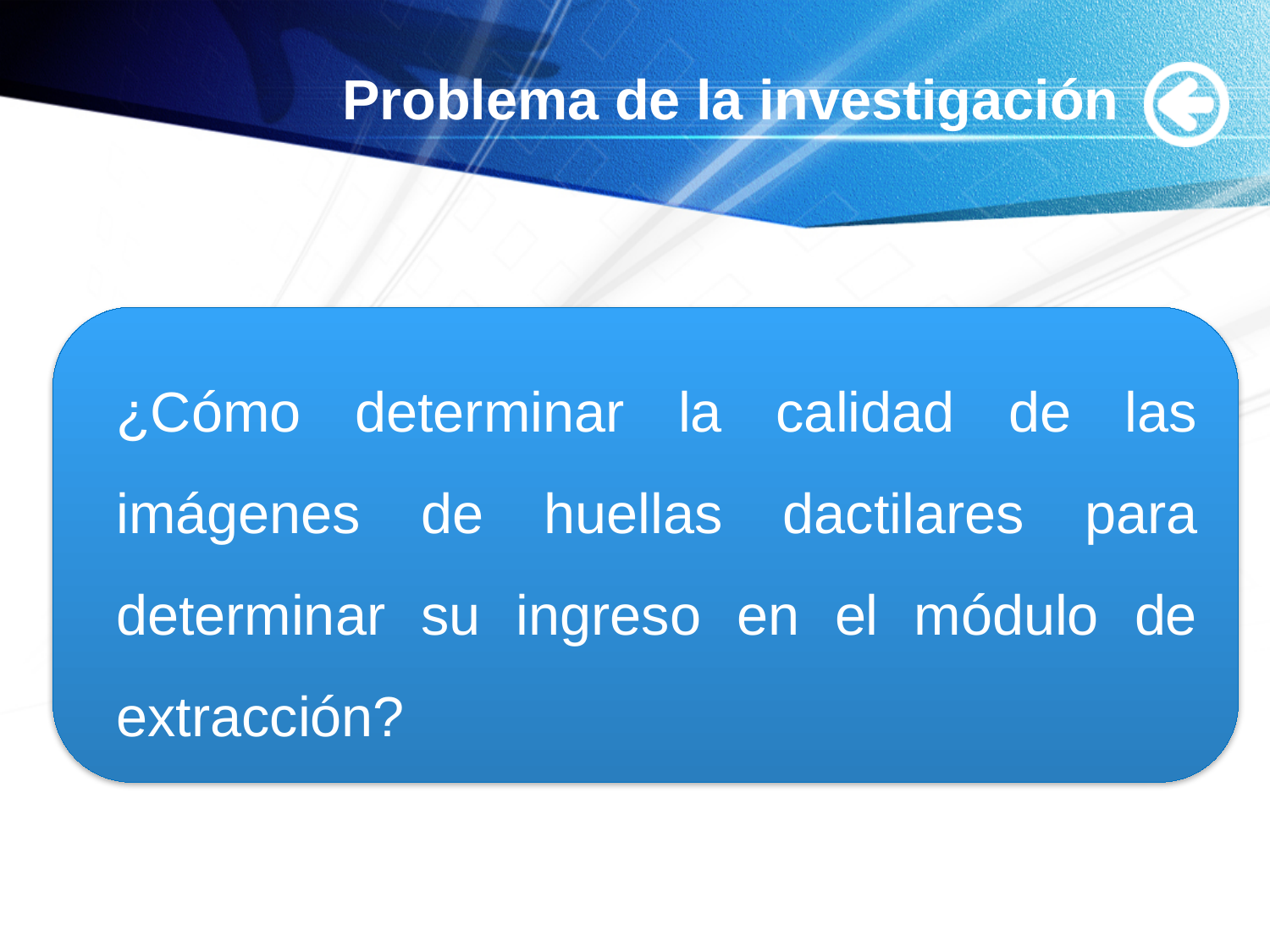

# Problema de la investigación
¿Cómo determinar la calidad de las imágenes de huellas dactilares para determinar su ingreso en el módulo de extracción?